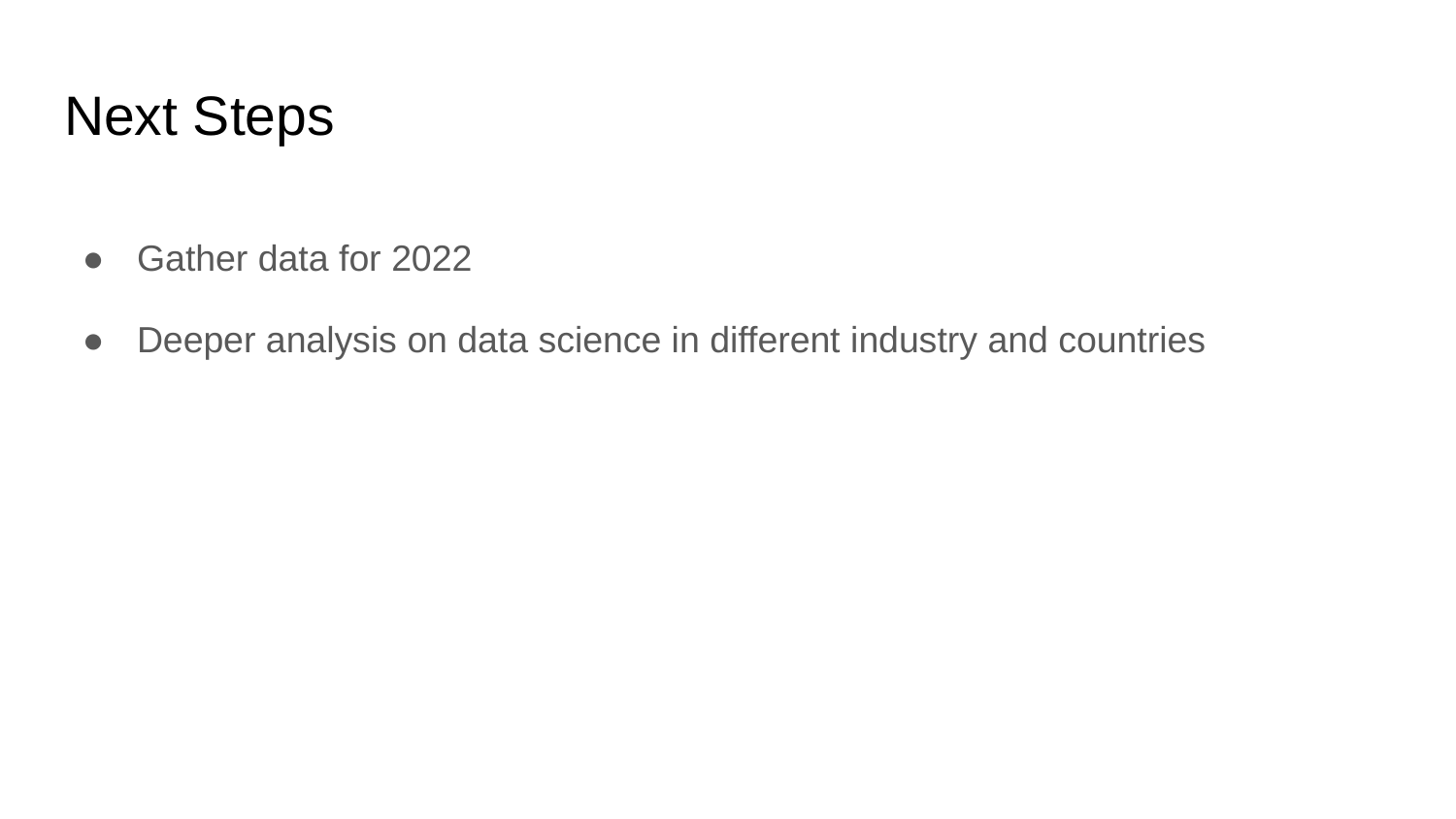

# Next Steps
Gather data for 2022
Deeper analysis on data science in different industry and countries